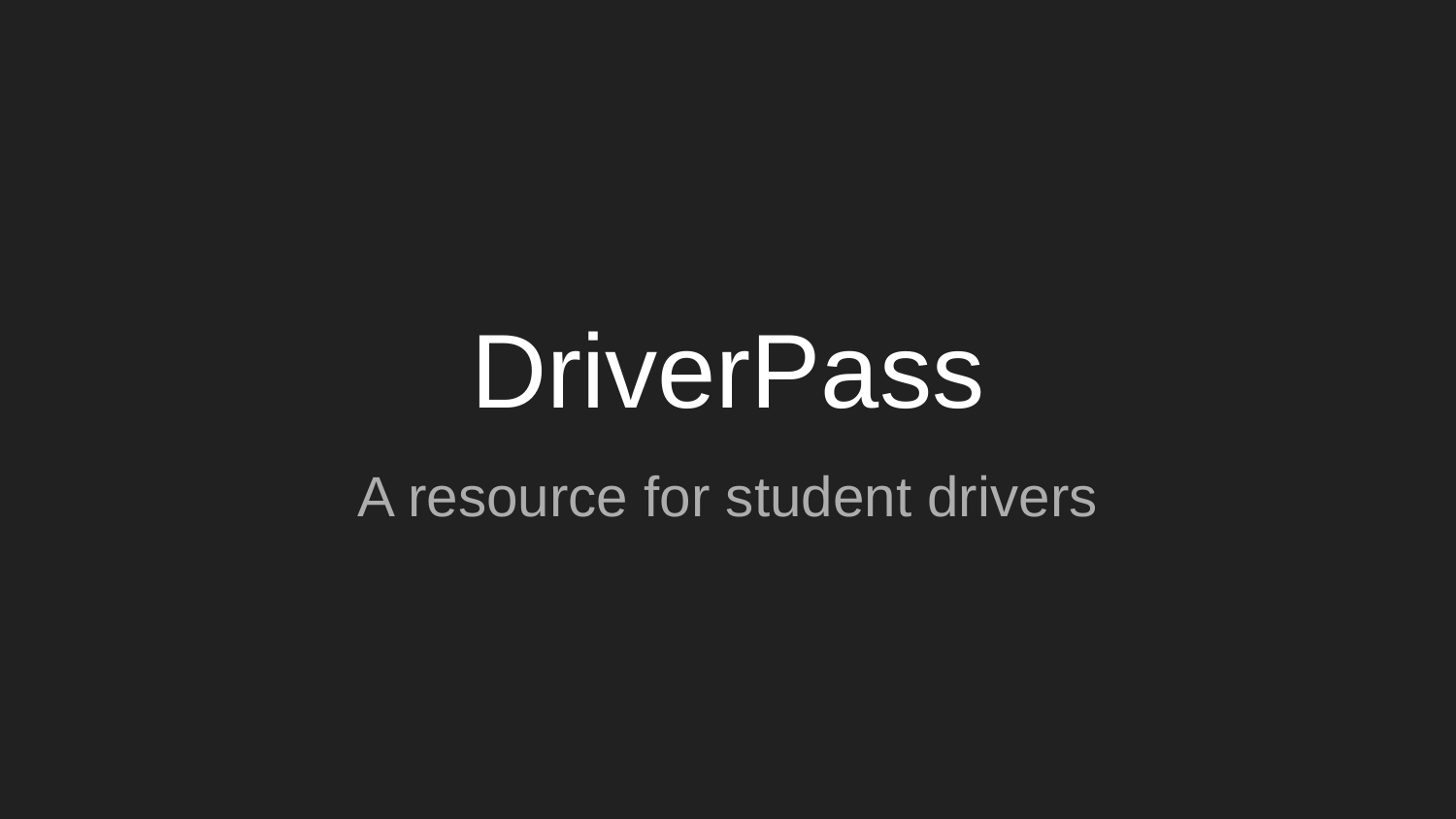

# DriverPass
A resource for student drivers